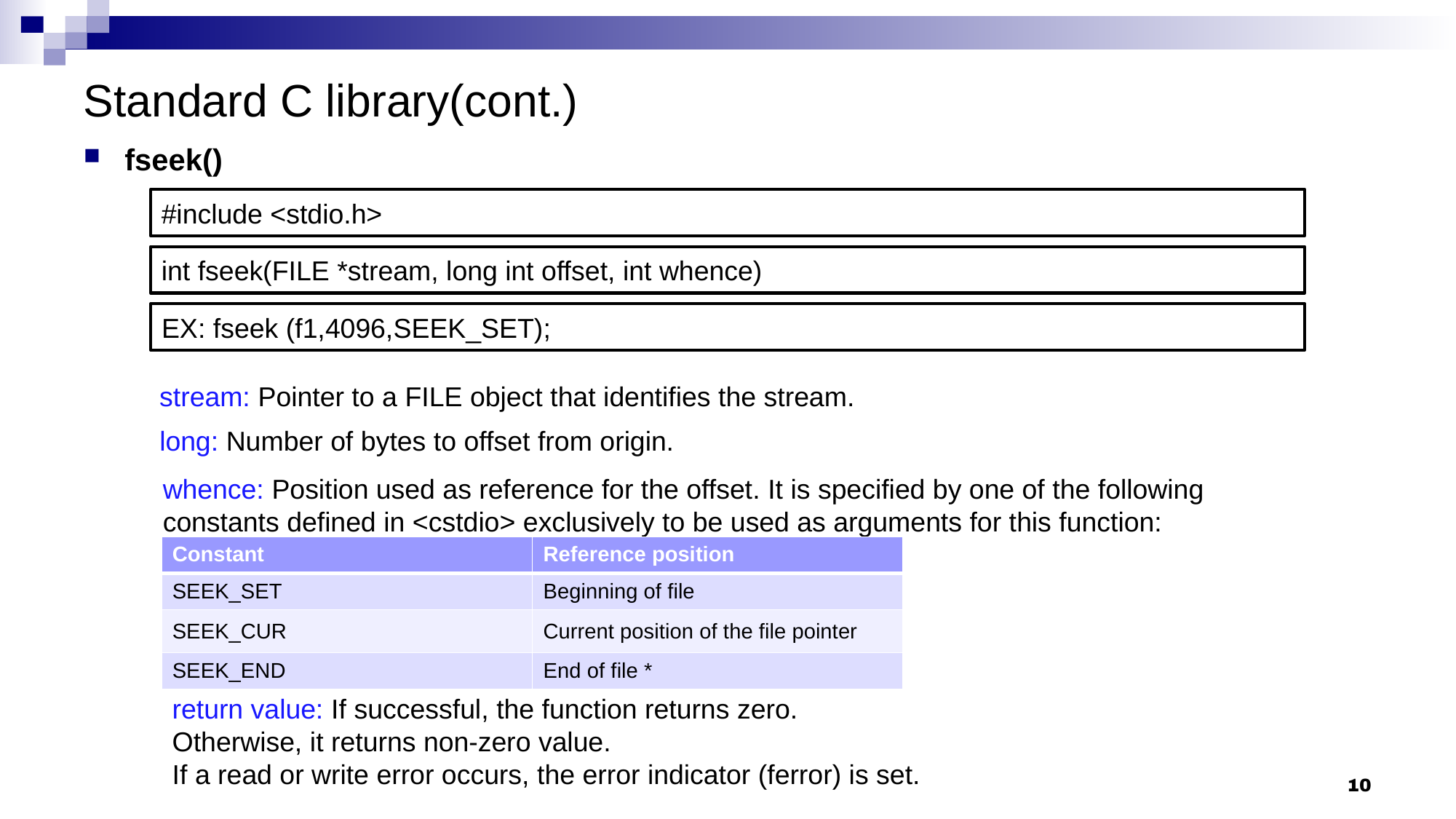

# Standard C library(cont.)
fseek()

#include <stdio.h>
int fseek(FILE *stream, long int offset, int whence)
EX: fseek (f1,4096,SEEK_SET);
stream: Pointer to a FILE object that identifies the stream.
long: Number of bytes to offset from origin.
whence: Position used as reference for the offset. It is specified by one of the following constants defined in <cstdio> exclusively to be used as arguments for this function:
| Constant | Reference position |
| --- | --- |
| SEEK\_SET | Beginning of file |
| SEEK\_CUR | Current position of the file pointer |
| SEEK\_END | End of file \* |
return value: If successful, the function returns zero.
Otherwise, it returns non-zero value.
If a read or write error occurs, the error indicator (ferror) is set.
10